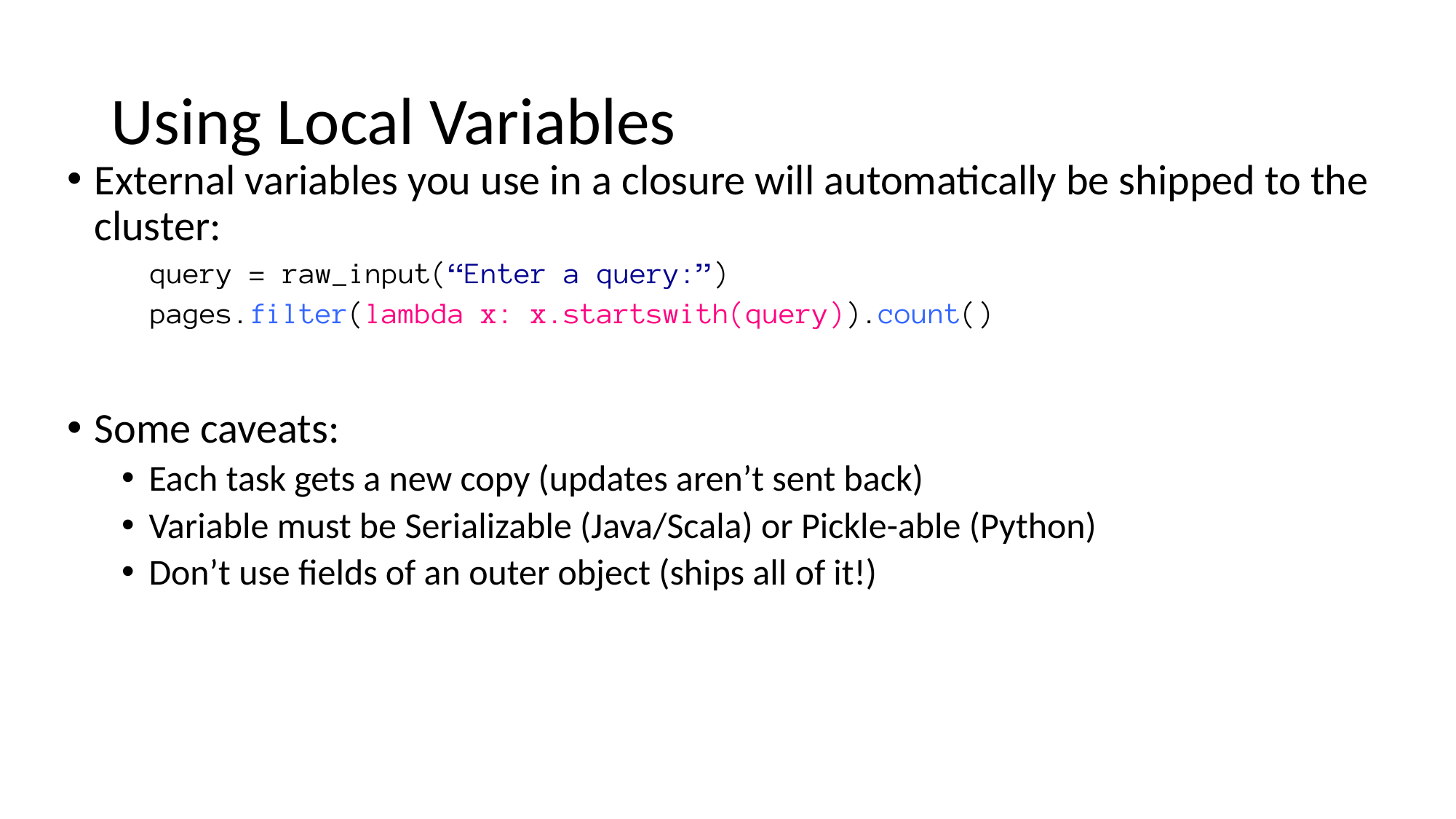

# Using Local Variables
External variables you use in a closure will automatically be shipped to the cluster:
query = raw_input(“Enter a query:”)
pages.filter(lambda x: x.startswith(query)).count()

Some caveats:
Each task gets a new copy (updates aren’t sent back)
Variable must be Serializable (Java/Scala) or Pickle-able (Python)
Don’t use fields of an outer object (ships all of it!)